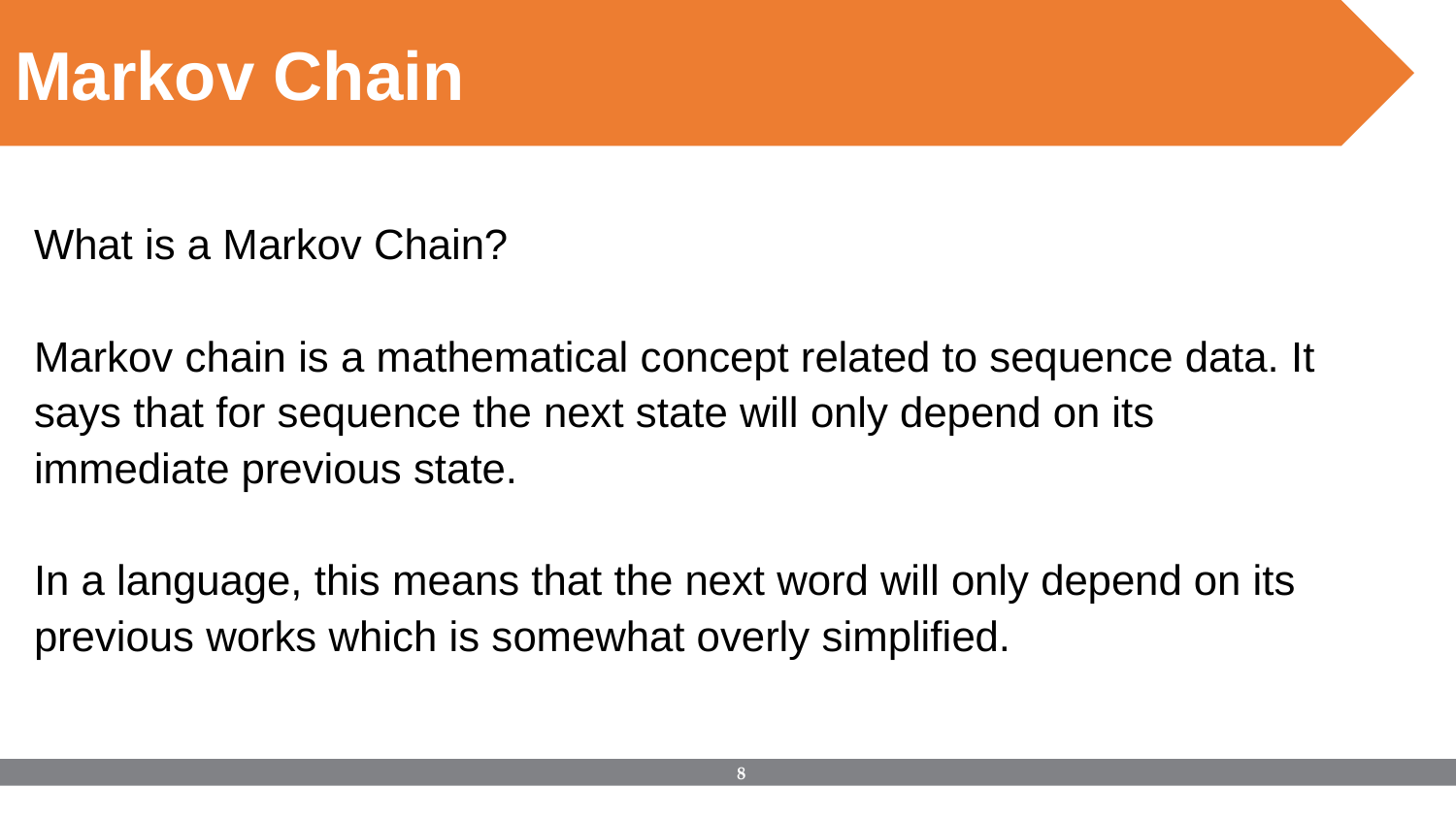

Markov Chain
What is a Markov Chain?

Markov chain is a mathematical concept related to sequence data. It says that for sequence the next state will only depend on its immediate previous state.

In a language, this means that the next word will only depend on its previous works which is somewhat overly simplified.
8